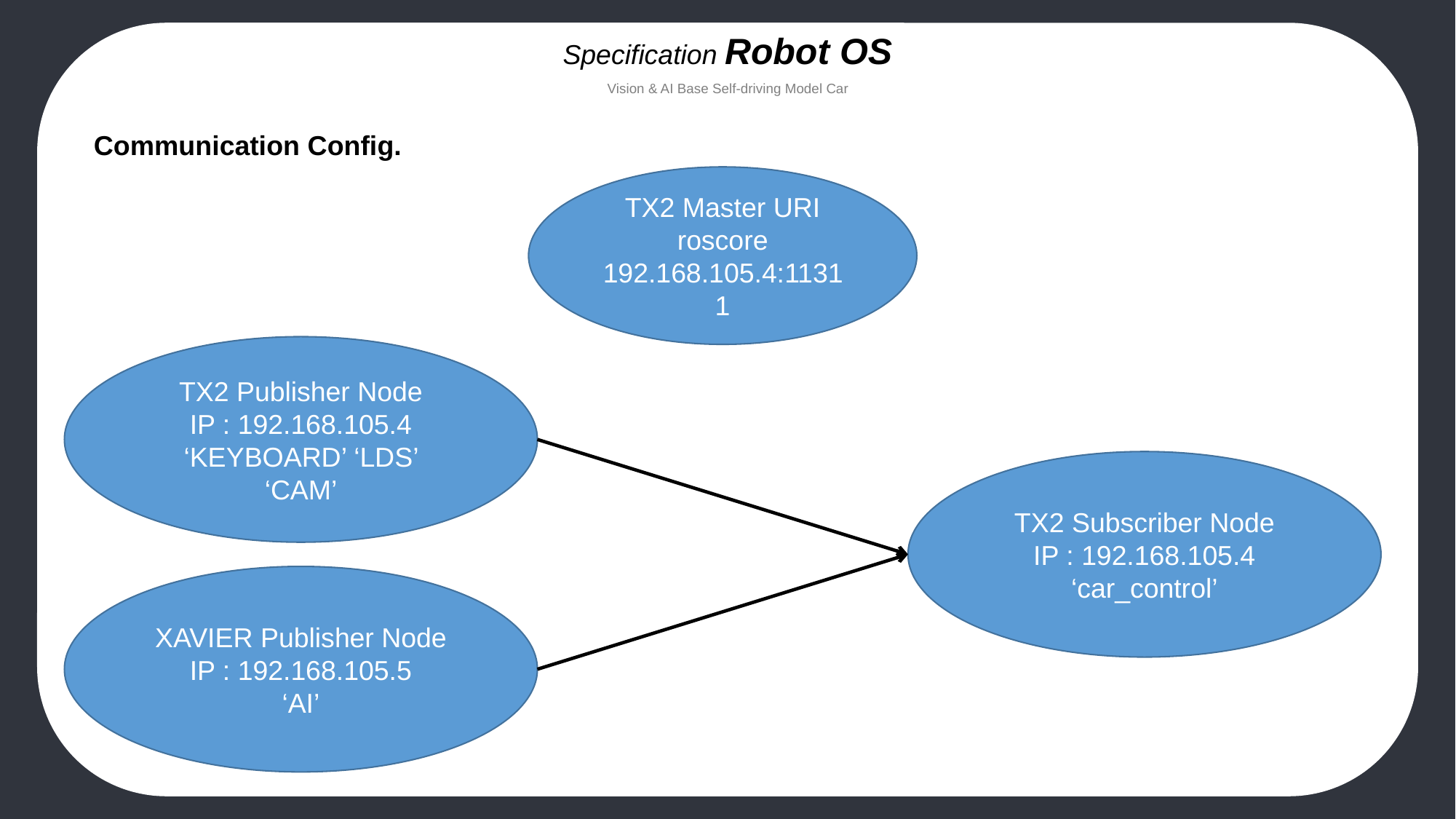

Specification Robot OS
Vision & AI Base Self-driving Model Car
Communication Config.
TX2 Master URI
roscore
192.168.105.4:11311
TX2 Publisher Node
IP : 192.168.105.4
‘KEYBOARD’ ‘LDS’ ‘CAM’
XAVIER Publisher Node
IP : 192.168.105.5
‘AI’
TX2 Subscriber Node
IP : 192.168.105.4
‘car_control’